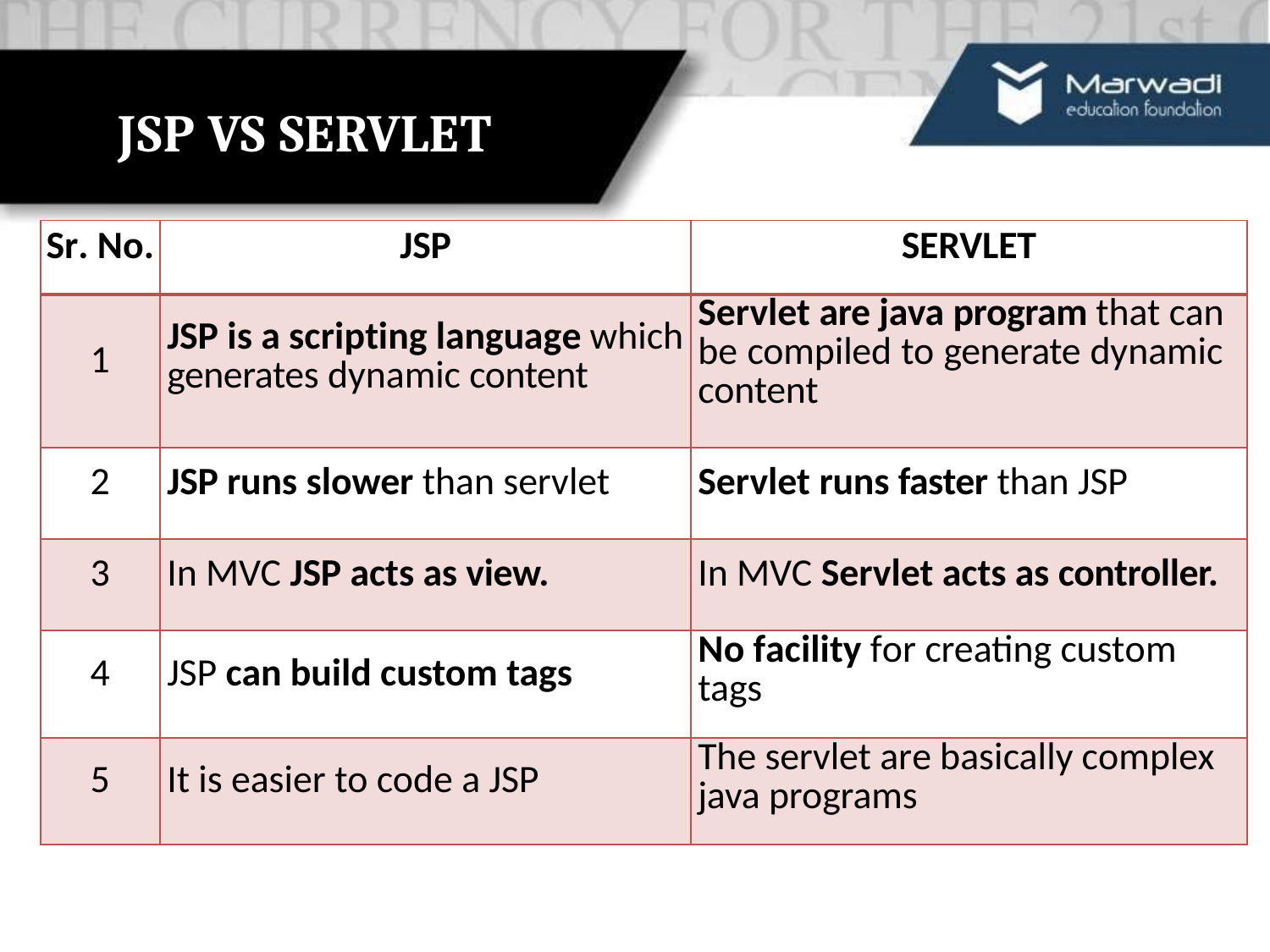

# JSP VS SERVLET
| Sr. No. | JSP | SERVLET |
| --- | --- | --- |
| 1 | JSP is a scripting language which generates dynamic content | Servlet are java program that can be compiled to generate dynamic content |
| 2 | JSP runs slower than servlet | Servlet runs faster than JSP |
| 3 | In MVC JSP acts as view. | In MVC Servlet acts as controller. |
| 4 | JSP can build custom tags | No facility for creating custom tags |
| 5 | It is easier to code a JSP | The servlet are basically complex java programs |